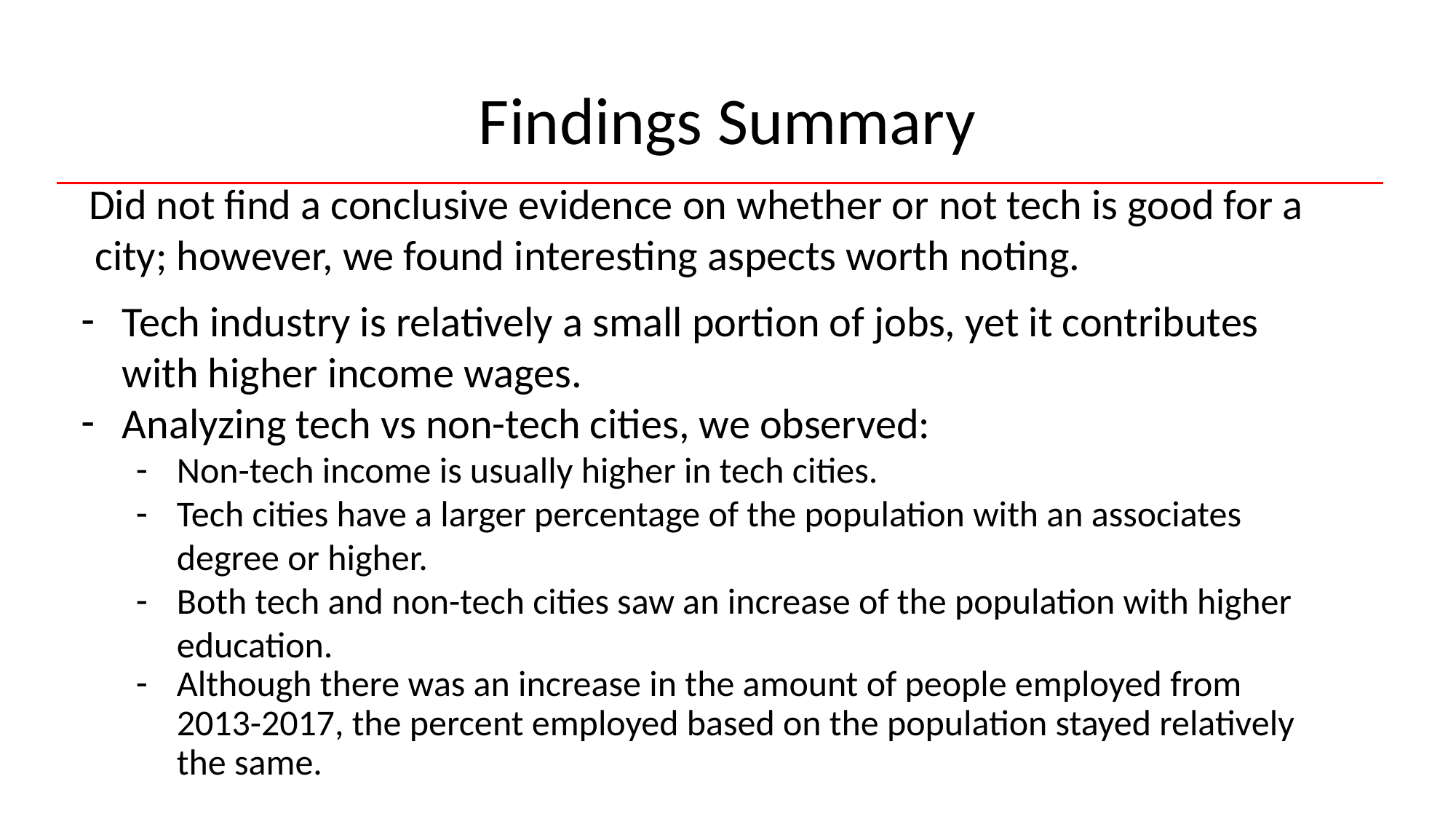

# Findings Summary
Did not find a conclusive evidence on whether or not tech is good for a city; however, we found interesting aspects worth noting.
Tech industry is relatively a small portion of jobs, yet it contributes with higher income wages.
Analyzing tech vs non-tech cities, we observed:
Non-tech income is usually higher in tech cities.
Tech cities have a larger percentage of the population with an associates degree or higher.
Both tech and non-tech cities saw an increase of the population with higher education.
Although there was an increase in the amount of people employed from 2013-2017, the percent employed based on the population stayed relatively the same.